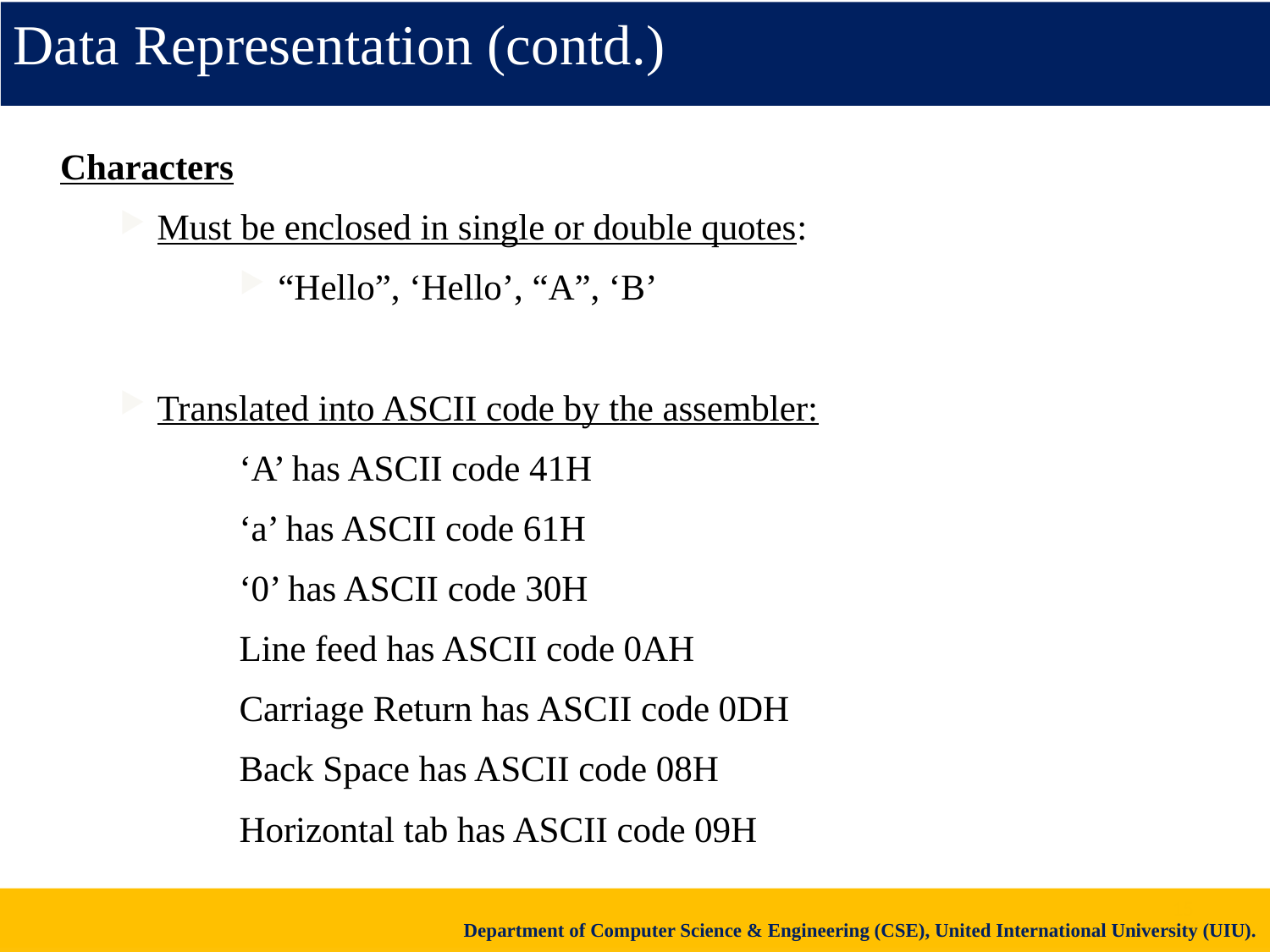

Data Representation (contd.)
Characters
Must be enclosed in single or double quotes:
 “Hello”, ‘Hello’, “A”, ‘B’

Translated into ASCII code by the assembler:
‘A’ has ASCII code 41H
‘a’ has ASCII code 61H
‘0’ has ASCII code 30H
Line feed has ASCII code 0AH
Carriage Return has ASCII code 0DH
Back Space has ASCII code 08H
Horizontal tab has ASCII code 09H
15

Department of Computer Science & Engineering (CSE), United International University (UIU).